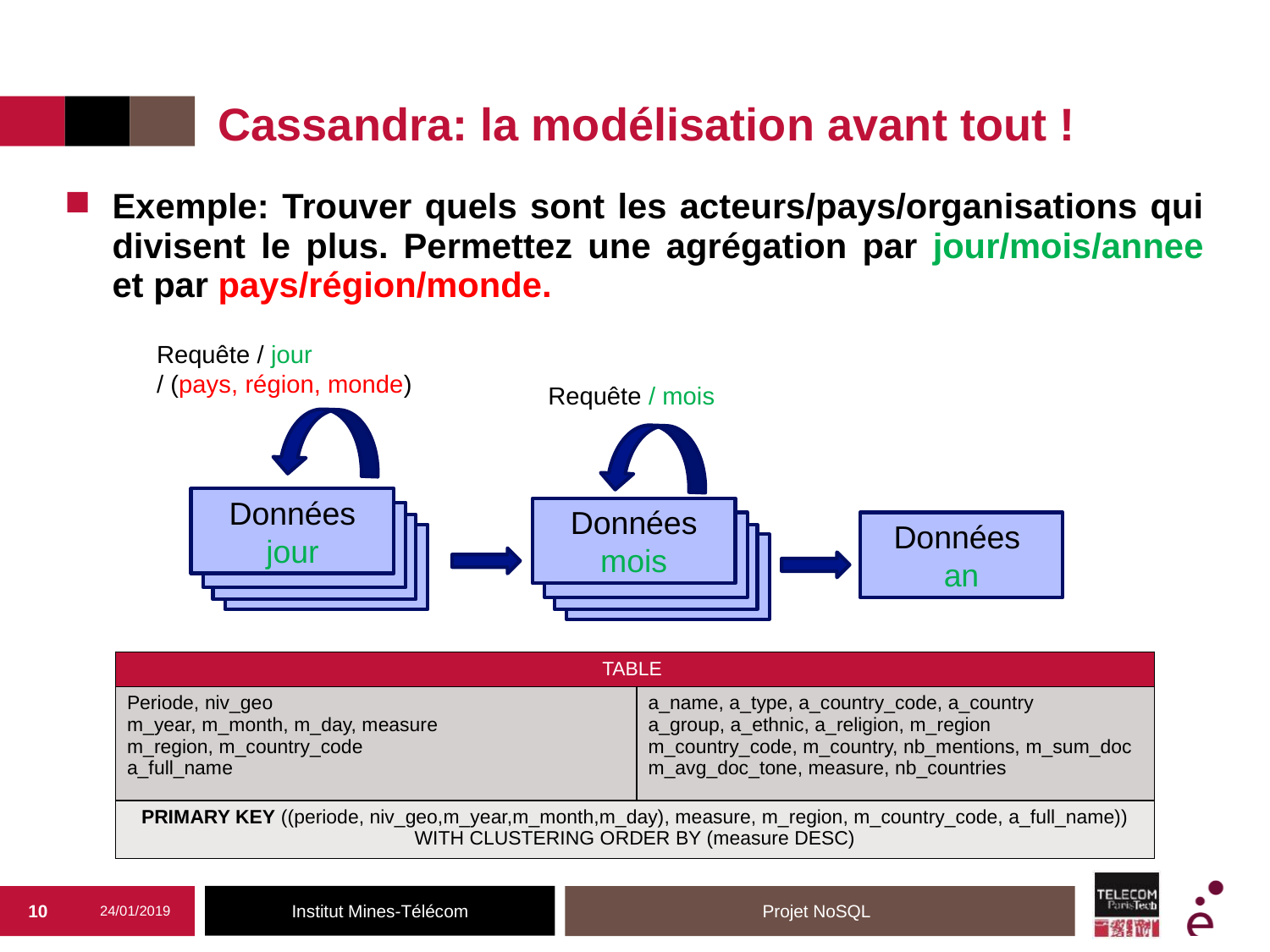

# Cassandra: la modélisation avant tout !
Exemple: Trouver quels sont les acteurs/pays/organisations qui divisent le plus. Permettez une agrégation par jour/mois/annee et par pays/région/monde.
Requête / jour
/ (pays, région, monde)
Requête / mois

Données jour
Données mois

Données
an

| TABLE |  |
| --- | --- |
| Periode, niv\_geo m\_year, m\_month, m\_day, measure m\_region, m\_country\_code a\_full\_name | a\_name, a\_type, a\_country\_code, a\_country a\_group, a\_ethnic, a\_religion, m\_region m\_country\_code, m\_country, nb\_mentions, m\_sum\_doc m\_avg\_doc\_tone, measure, nb\_countries |
| PRIMARY KEY ((periode, niv\_geo,m\_year,m\_month,m\_day), measure, m\_region, m\_country\_code, a\_full\_name)) WITH CLUSTERING ORDER BY (measure DESC) |  |
10
24/01/2019
Projet NoSQL